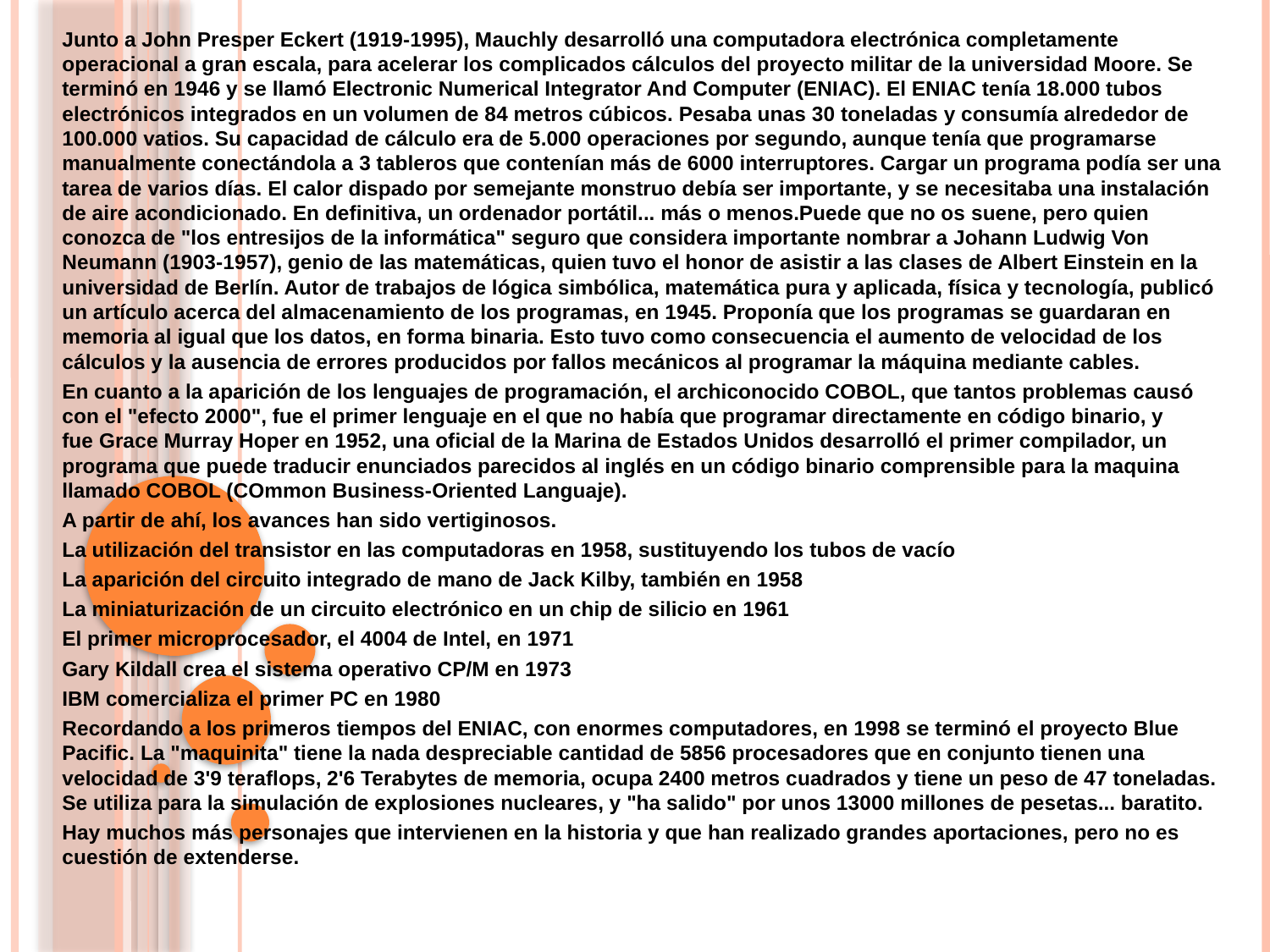

Junto a John Presper Eckert (1919-1995), Mauchly desarrolló una computadora electrónica completamente operacional a gran escala, para acelerar los complicados cálculos del proyecto militar de la universidad Moore. Se terminó en 1946 y se llamó Electronic Numerical Integrator And Computer (ENIAC). El ENIAC tenía 18.000 tubos electrónicos integrados en un volumen de 84 metros cúbicos. Pesaba unas 30 toneladas y consumía alrededor de 100.000 vatios. Su capacidad de cálculo era de 5.000 operaciones por segundo, aunque tenía que programarse manualmente conectándola a 3 tableros que contenían más de 6000 interruptores. Cargar un programa podía ser una tarea de varios días. El calor dispado por semejante monstruo debía ser importante, y se necesitaba una instalación de aire acondicionado. En definitiva, un ordenador portátil... más o menos.Puede que no os suene, pero quien conozca de "los entresijos de la informática" seguro que considera importante nombrar a Johann Ludwig Von Neumann (1903-1957), genio de las matemáticas, quien tuvo el honor de asistir a las clases de Albert Einstein en la universidad de Berlín. Autor de trabajos de lógica simbólica, matemática pura y aplicada, física y tecnología, publicó un artículo acerca del almacenamiento de los programas, en 1945. Proponía que los programas se guardaran en memoria al igual que los datos, en forma binaria. Esto tuvo como consecuencia el aumento de velocidad de los cálculos y la ausencia de errores producidos por fallos mecánicos al programar la máquina mediante cables.
En cuanto a la aparición de los lenguajes de programación, el archiconocido COBOL, que tantos problemas causó con el "efecto 2000", fue el primer lenguaje en el que no había que programar directamente en código binario, y fue Grace Murray Hoper en 1952, una oficial de la Marina de Estados Unidos desarrolló el primer compilador, un programa que puede traducir enunciados parecidos al inglés en un código binario comprensible para la maquina llamado COBOL (COmmon Business-Oriented Languaje).
A partir de ahí, los avances han sido vertiginosos.
La utilización del transistor en las computadoras en 1958, sustituyendo los tubos de vacío
La aparición del circuito integrado de mano de Jack Kilby, también en 1958
La miniaturización de un circuito electrónico en un chip de silicio en 1961
El primer microprocesador, el 4004 de Intel, en 1971
Gary Kildall crea el sistema operativo CP/M en 1973
IBM comercializa el primer PC en 1980
Recordando a los primeros tiempos del ENIAC, con enormes computadores, en 1998 se terminó el proyecto Blue Pacific. La "maquinita" tiene la nada despreciable cantidad de 5856 procesadores que en conjunto tienen una velocidad de 3'9 teraflops, 2'6 Terabytes de memoria, ocupa 2400 metros cuadrados y tiene un peso de 47 toneladas. Se utiliza para la simulación de explosiones nucleares, y "ha salido" por unos 13000 millones de pesetas... baratito.
Hay muchos más personajes que intervienen en la historia y que han realizado grandes aportaciones, pero no es cuestión de extenderse.